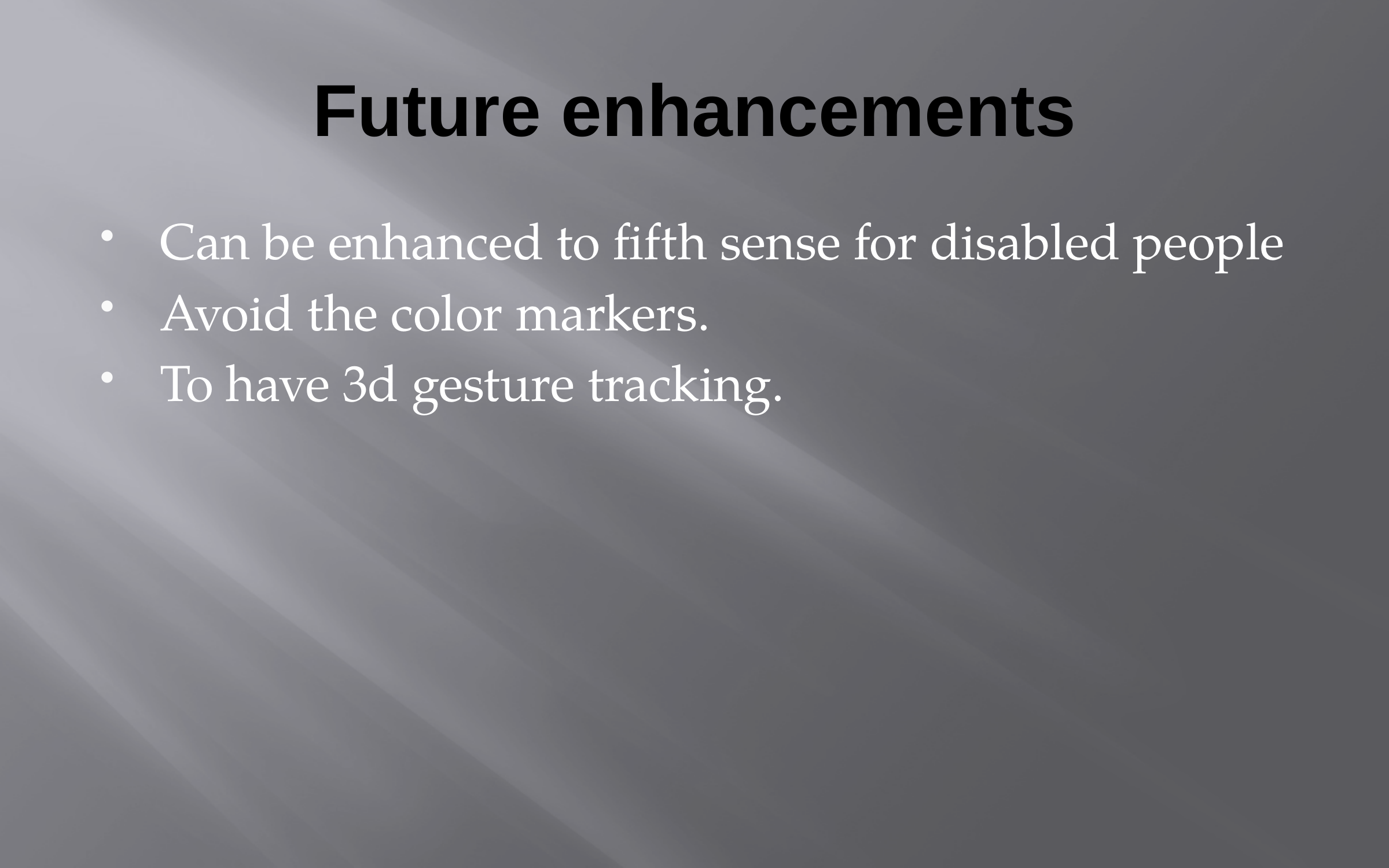

# Future enhancements
Can be enhanced to fifth sense for disabled people
Avoid the color markers.
To have 3d gesture tracking.